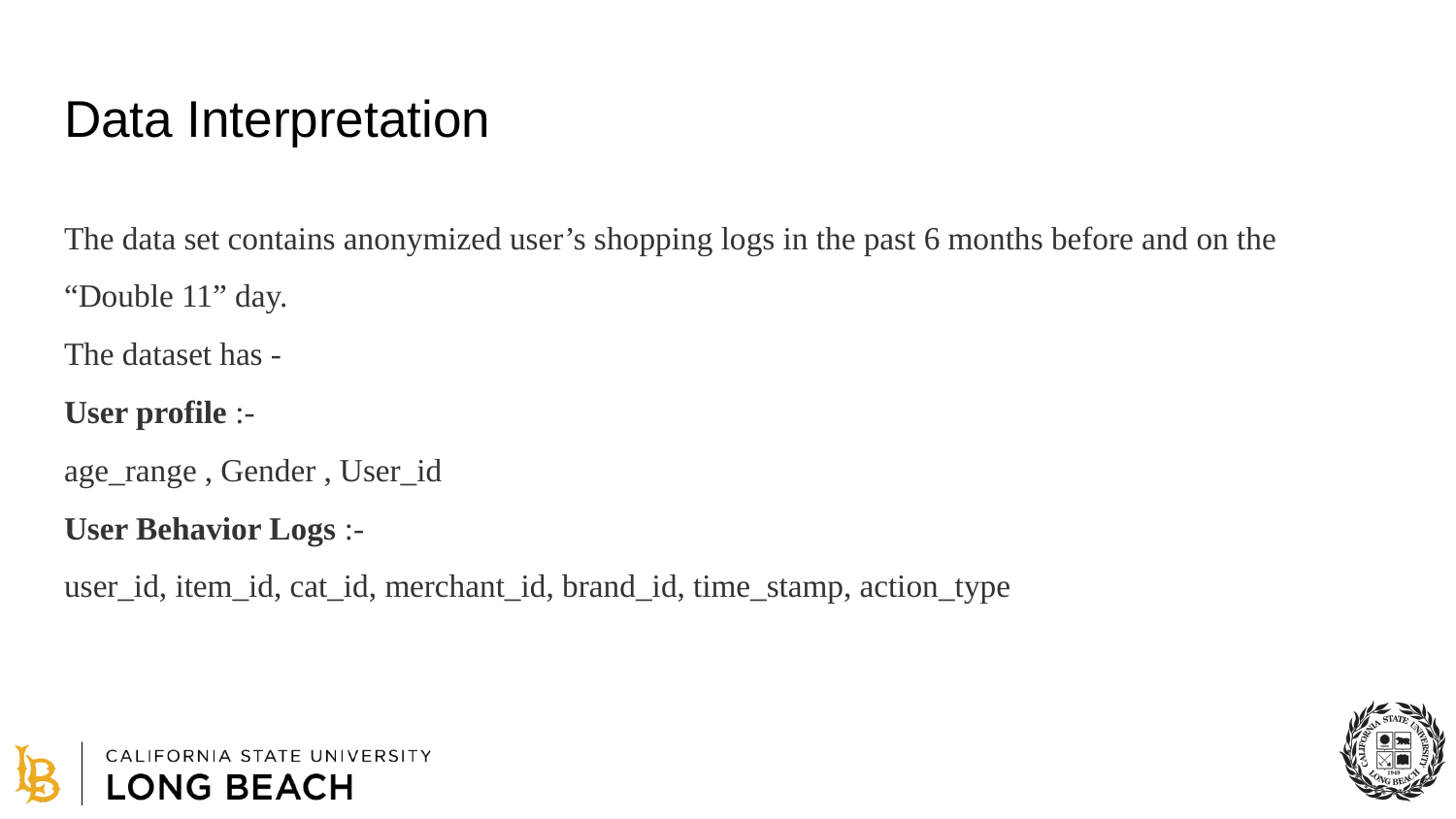

# Data Interpretation
The data set contains anonymized user’s shopping logs in the past 6 months before and on the “Double 11” day.
The dataset has -
User profile :-
age_range , Gender , User_id
User Behavior Logs :-
user_id, item_id, cat_id, merchant_id, brand_id, time_stamp, action_type